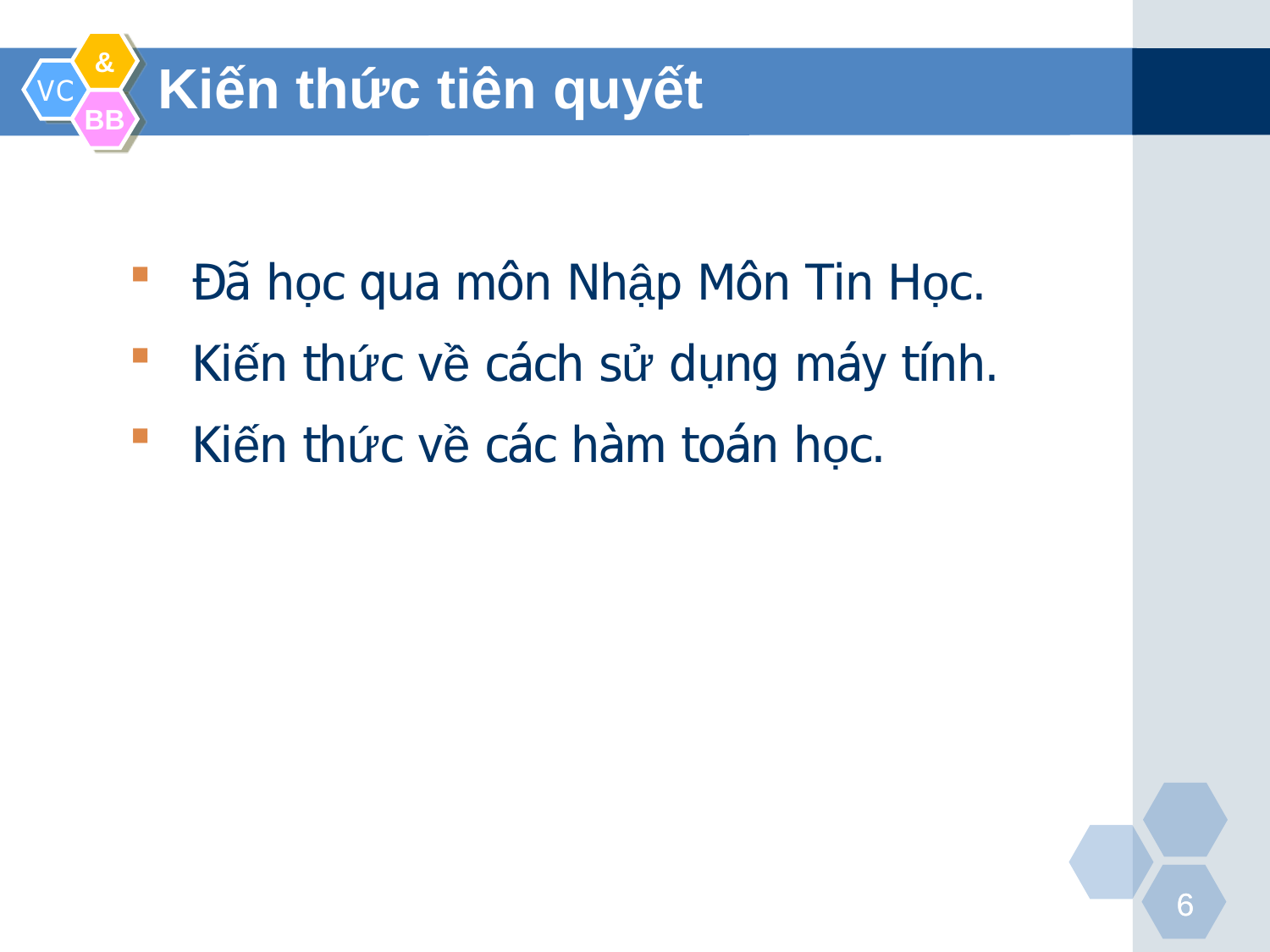

Kiến thức tiên quyết
Đã học qua môn Nhập Môn Tin Học.
Kiến thức về cách sử dụng máy tính.
Kiến thức về các hàm toán học.